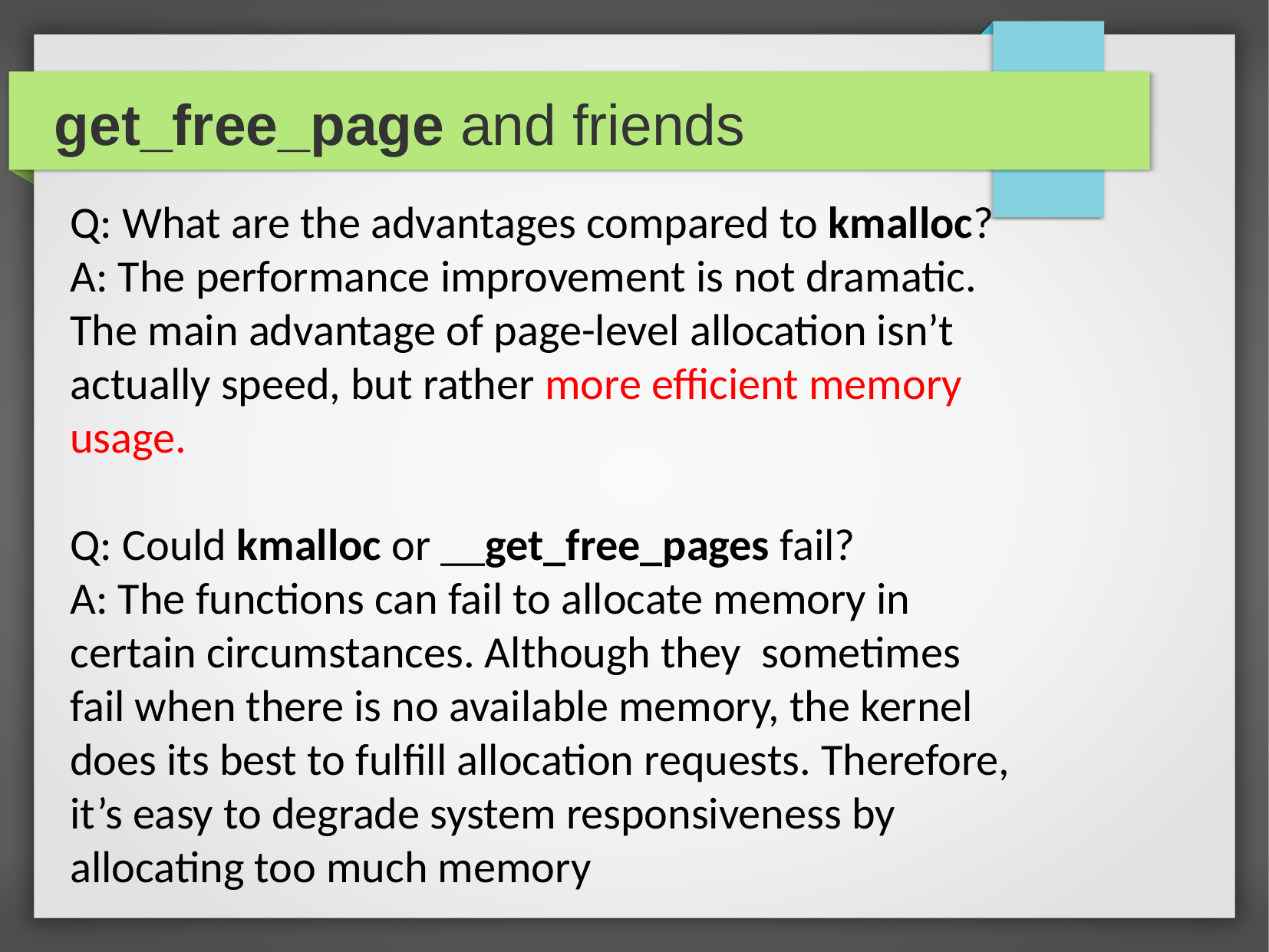

get_free_page and friends
Q: What are the advantages compared to kmalloc?
A: The performance improvement is not dramatic.
The main advantage of page-level allocation isn’t actually speed, but rather more efficient memory usage.

Q: Could kmalloc or __get_free_pages fail?
A: The functions can fail to allocate memory in certain circumstances. Although they  sometimes fail when there is no available memory, the kernel does its best to fulfill allocation requests. Therefore, it’s easy to degrade system responsiveness by allocating too much memory